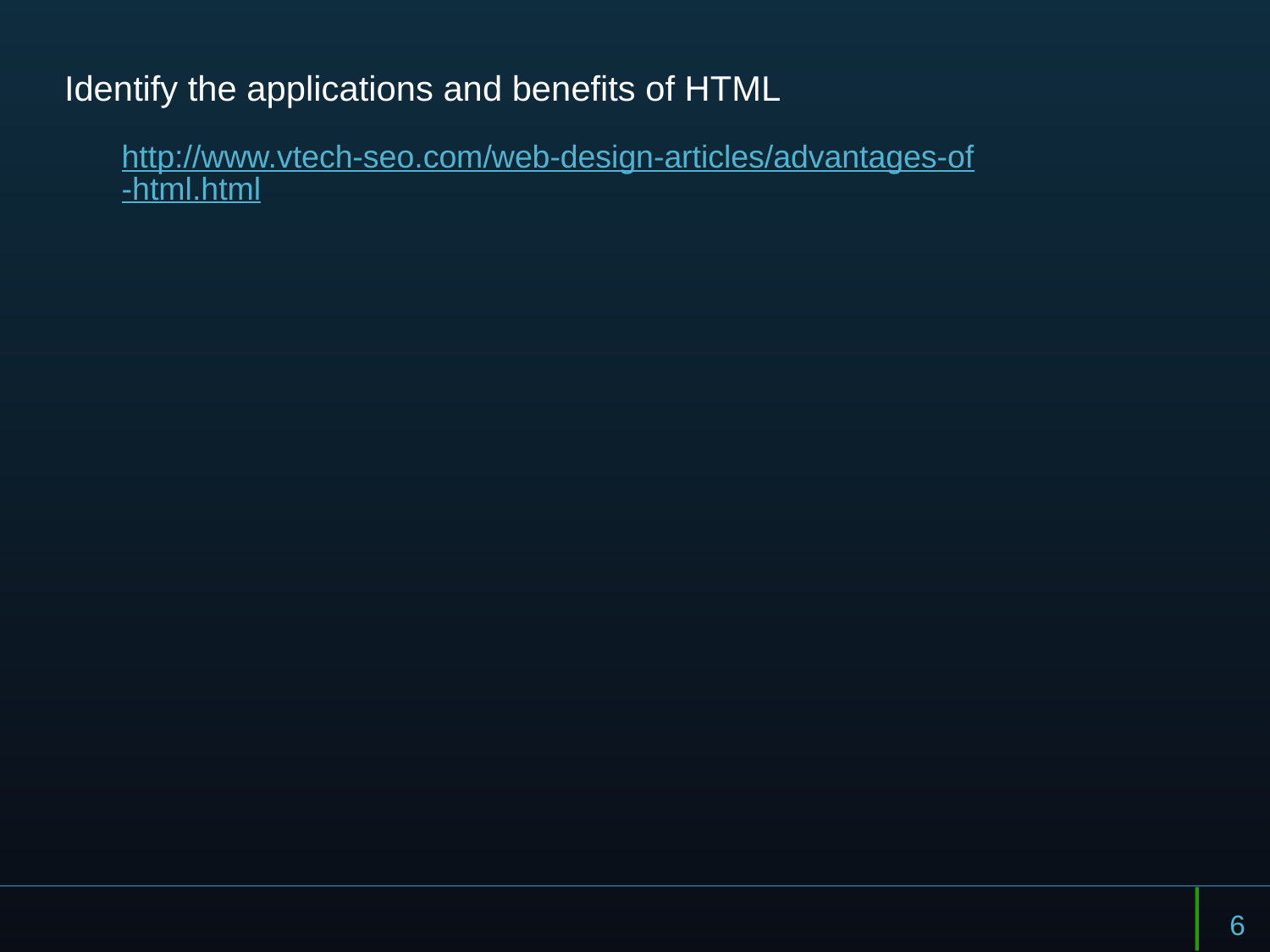

# Identify the applications and benefits of HTML
http://www.vtech-seo.com/web-design-articles/advantages-of-html.html

6